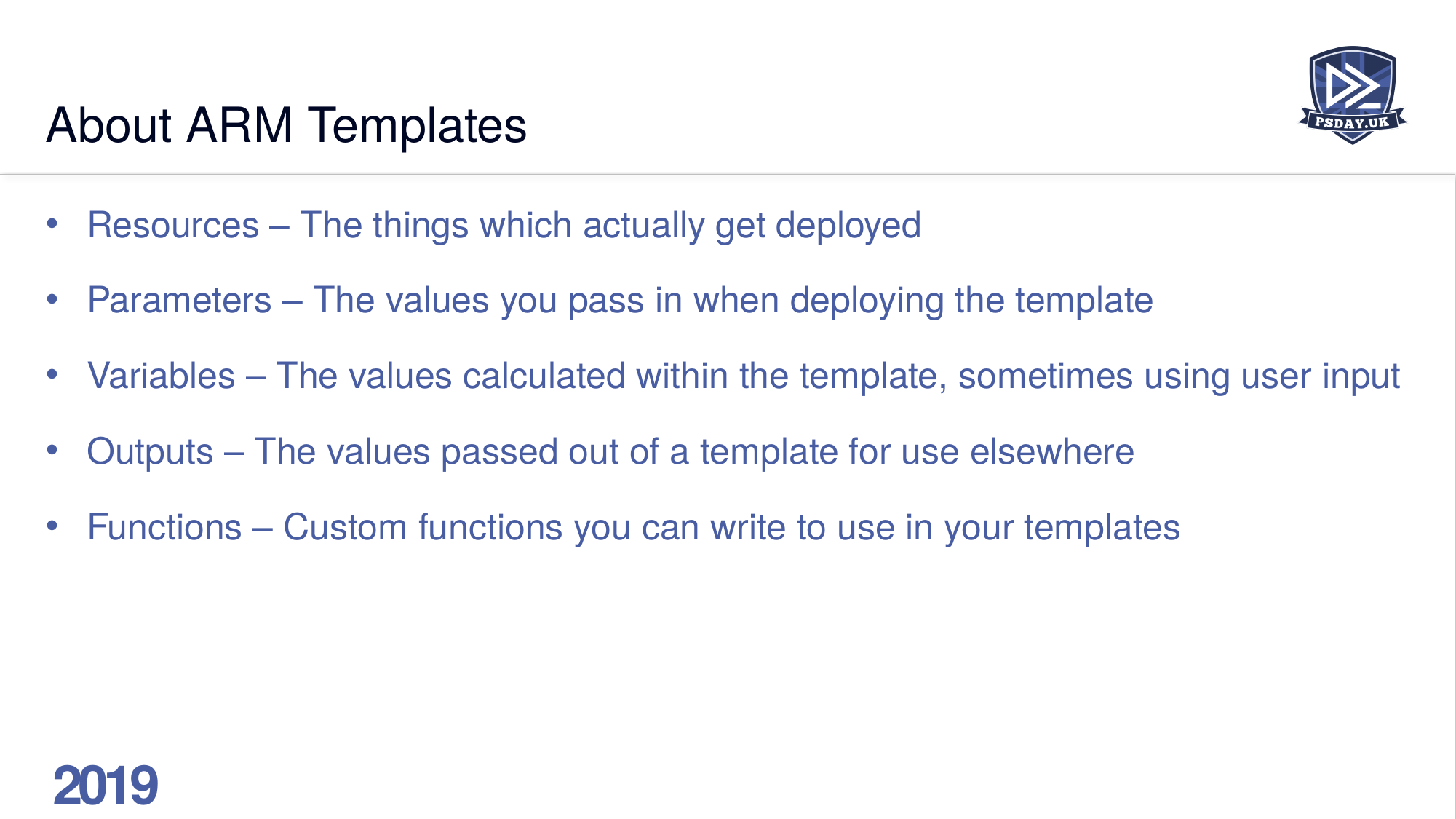

# About ARM Templates
Resources – The things which actually get deployed
Parameters – The values you pass in when deploying the template
Variables – The values calculated within the template, sometimes using user input
Outputs – The values passed out of a template for use elsewhere
Functions – Custom functions you can write to use in your templates